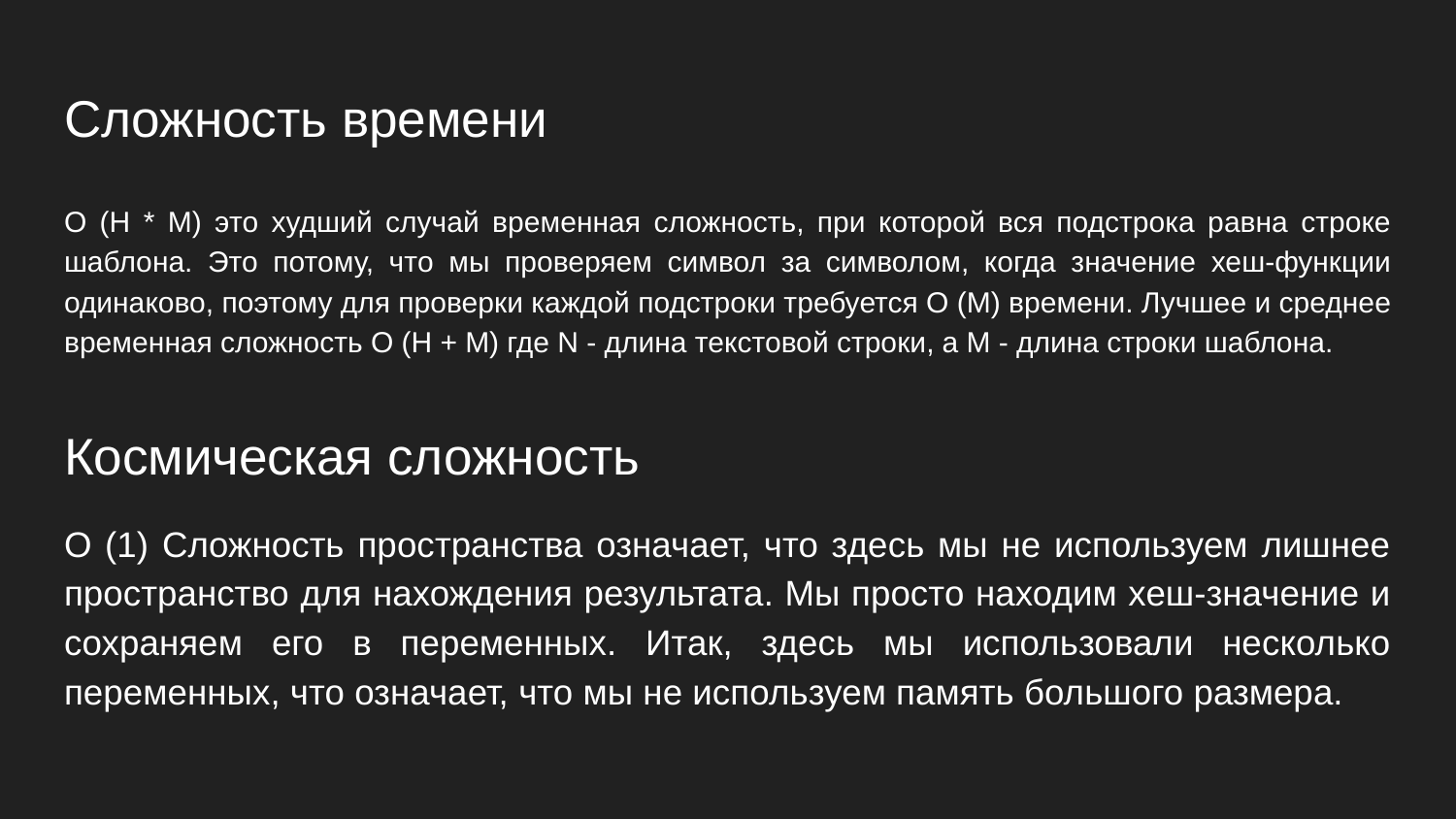

# Сложность времени

О (Н * М) это худший случай временная сложность, при которой вся подстрока равна строке шаблона. Это потому, что мы проверяем символ за символом, когда значение хеш-функции одинаково, поэтому для проверки каждой подстроки требуется O (M) времени. Лучшее и среднее временная сложность О (Н + М) где N - длина текстовой строки, а M - длина строки шаблона.
Космическая сложность

O (1) Сложность пространства означает, что здесь мы не используем лишнее пространство для нахождения результата. Мы просто находим хеш-значение и сохраняем его в переменных. Итак, здесь мы использовали несколько переменных, что означает, что мы не используем память большого размера.